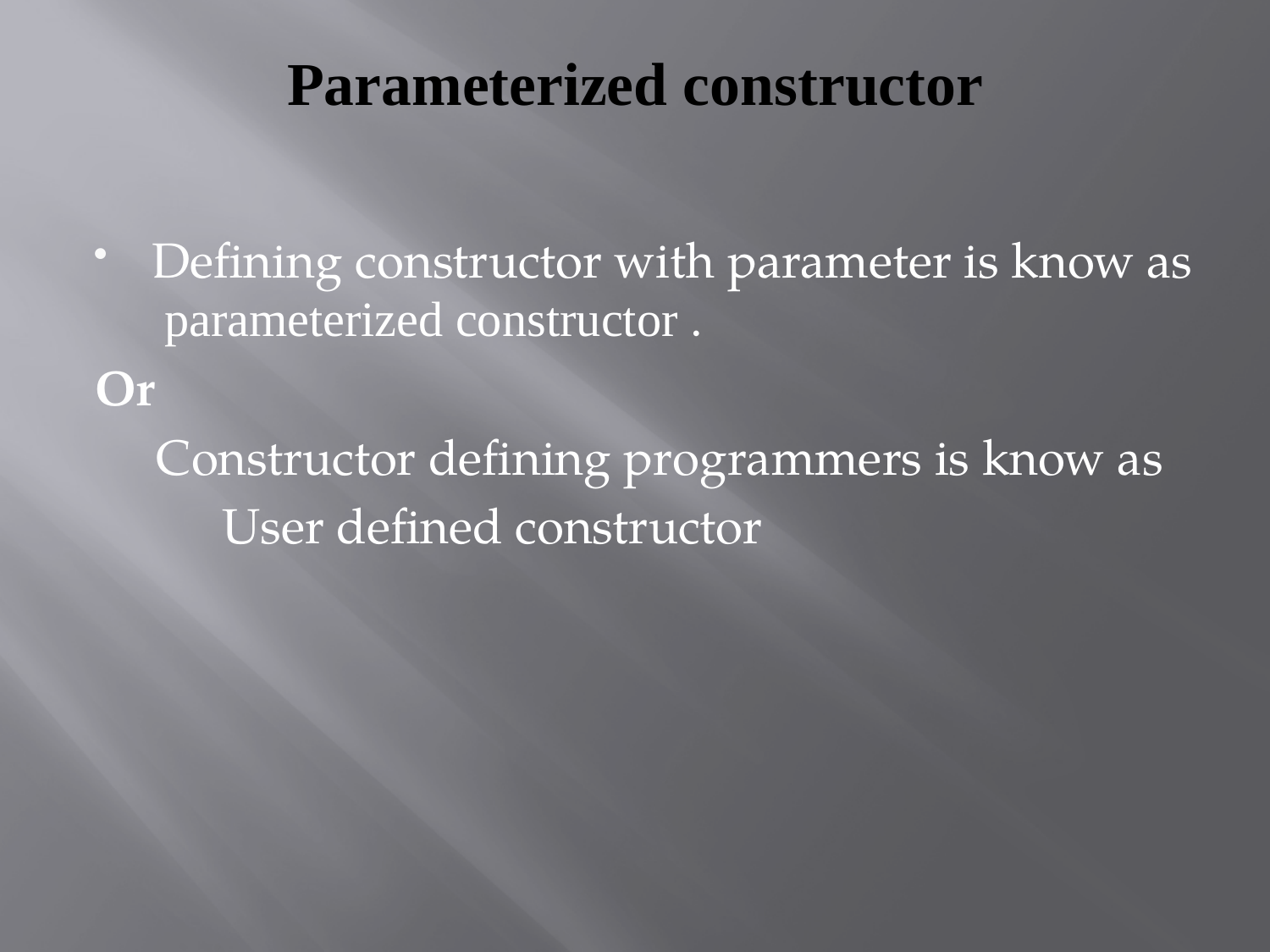

# Parameterized constructor
Defining constructor with parameter is know as  parameterized constructor .
Or
     Constructor defining programmers is know as
	User defined constructor